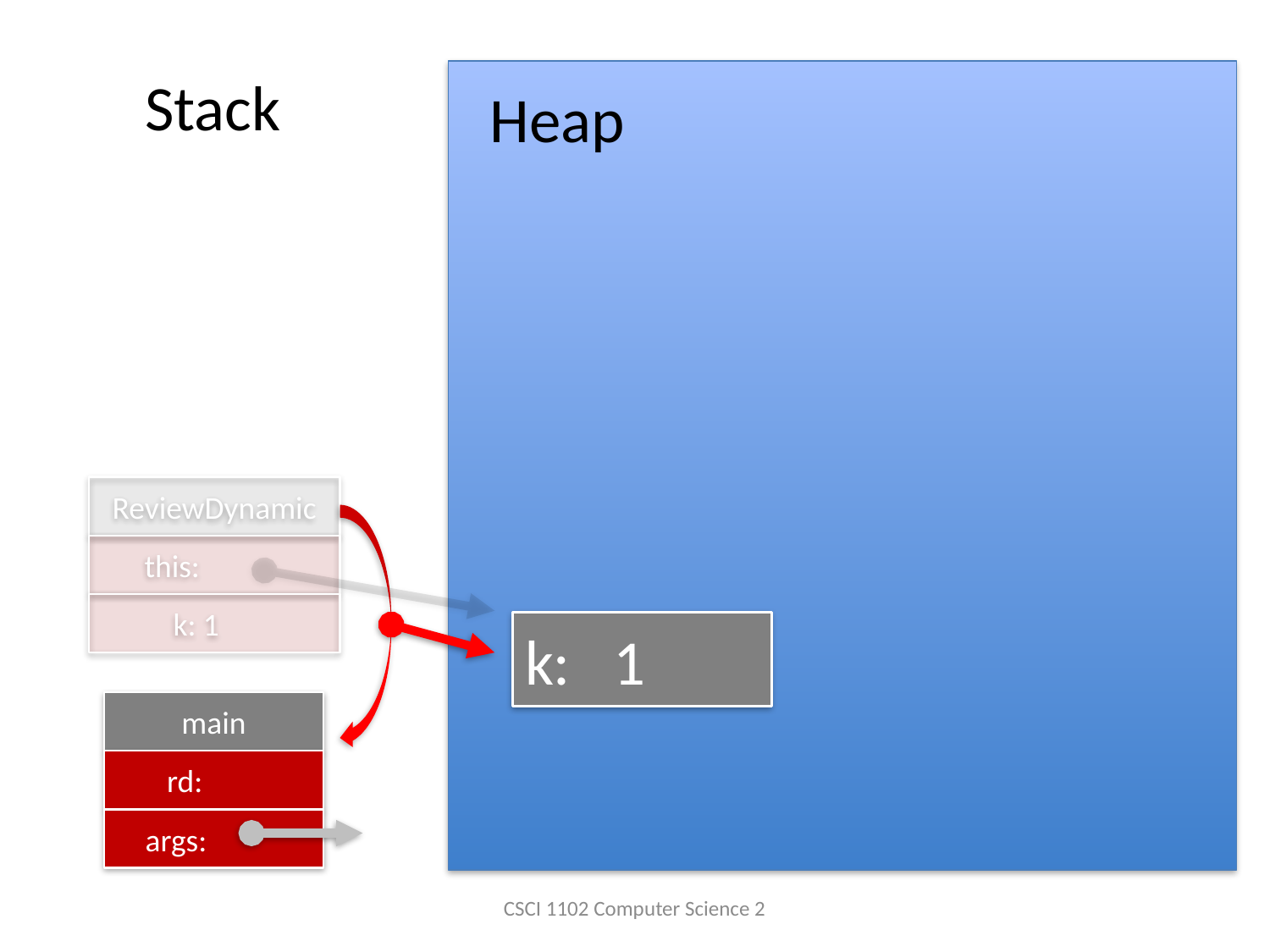

Stack
Heap
ReviewDynamic
      this:
          k: 1

k:   1
main
       rd:
    args:
CSCI 1102 Computer Science 2